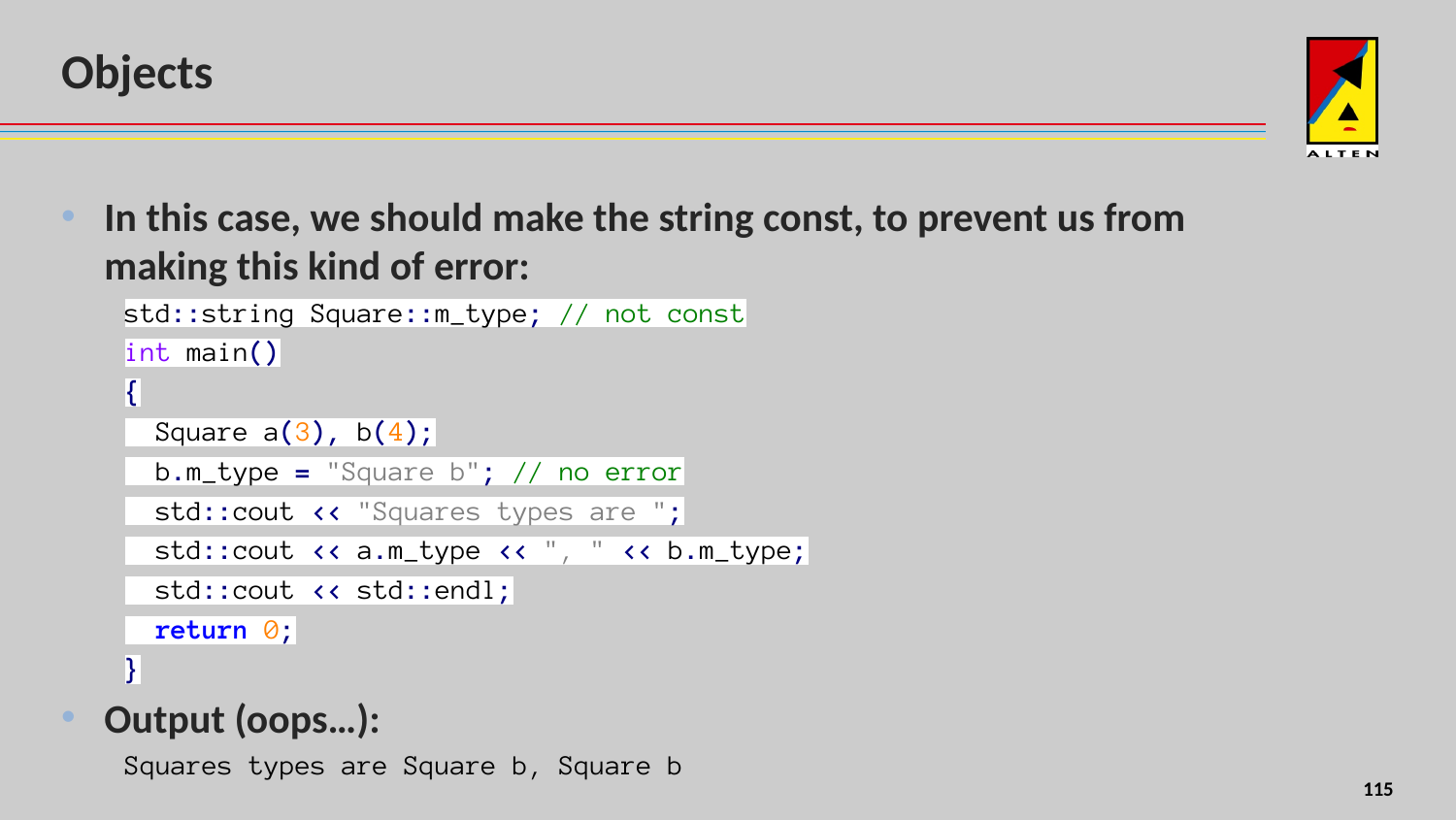

# Objects
In this case, we should make the string const, to prevent us from making this kind of error:
std::string Square::m_type; // not const
int main()
{
  Square a(3), b(4);
  b.m_type = "Square b"; // no error
  std::cout << "Squares types are ";
  std::cout << a.m_type << ", " << b.m_type;
  std::cout << std::endl;
  return 0;
}
Output (oops…):
Squares types are Square b, Square b
115